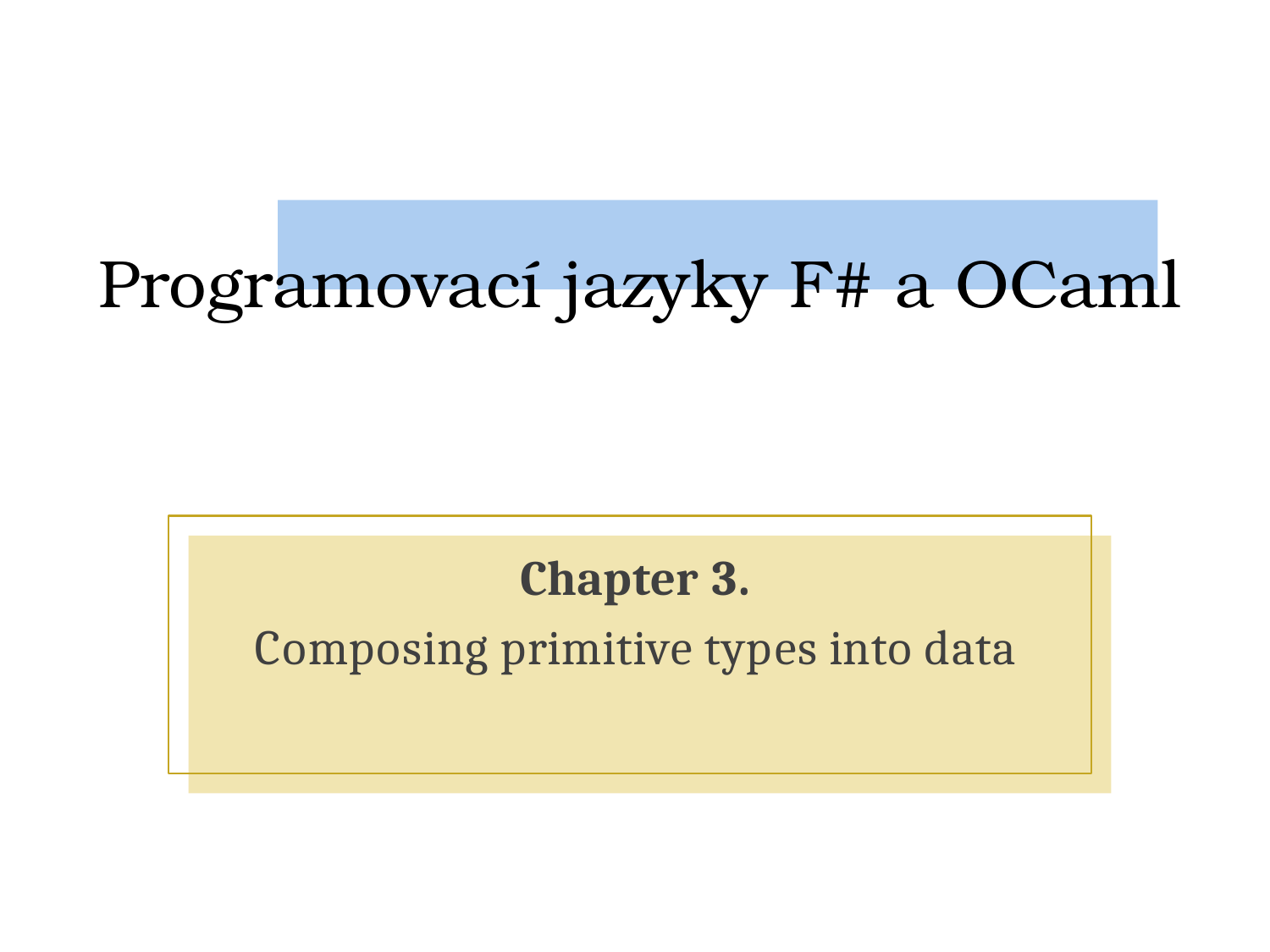

# Programovací jazyky F# a OCaml
Chapter 3.
Composing primitive types into data